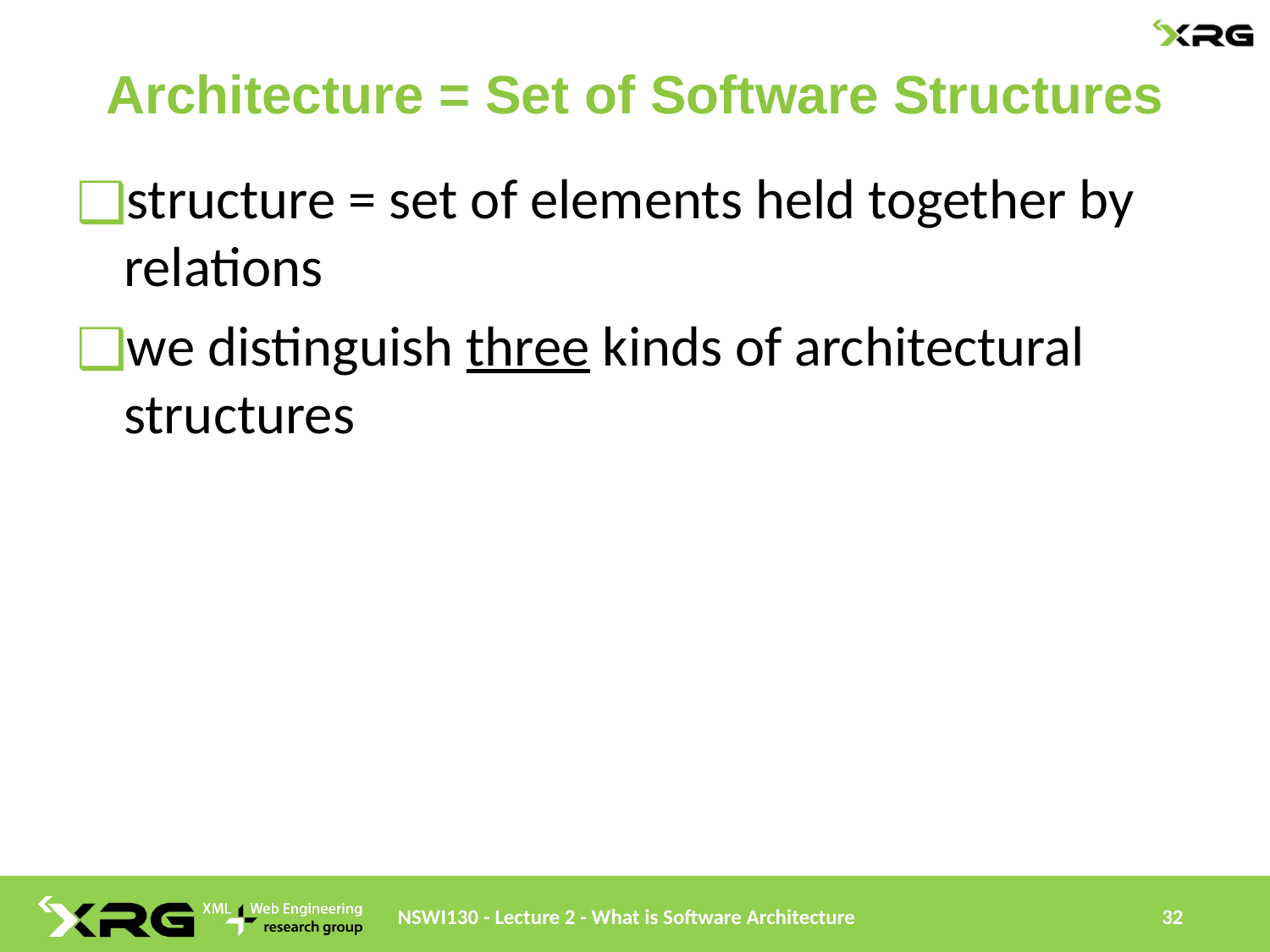

# Architecture = Set of Software Structures
structure = set of elements held together by relations
we distinguish three kinds of architectural structures
NSWI130 - Lecture 2 - What is Software Architecture
32